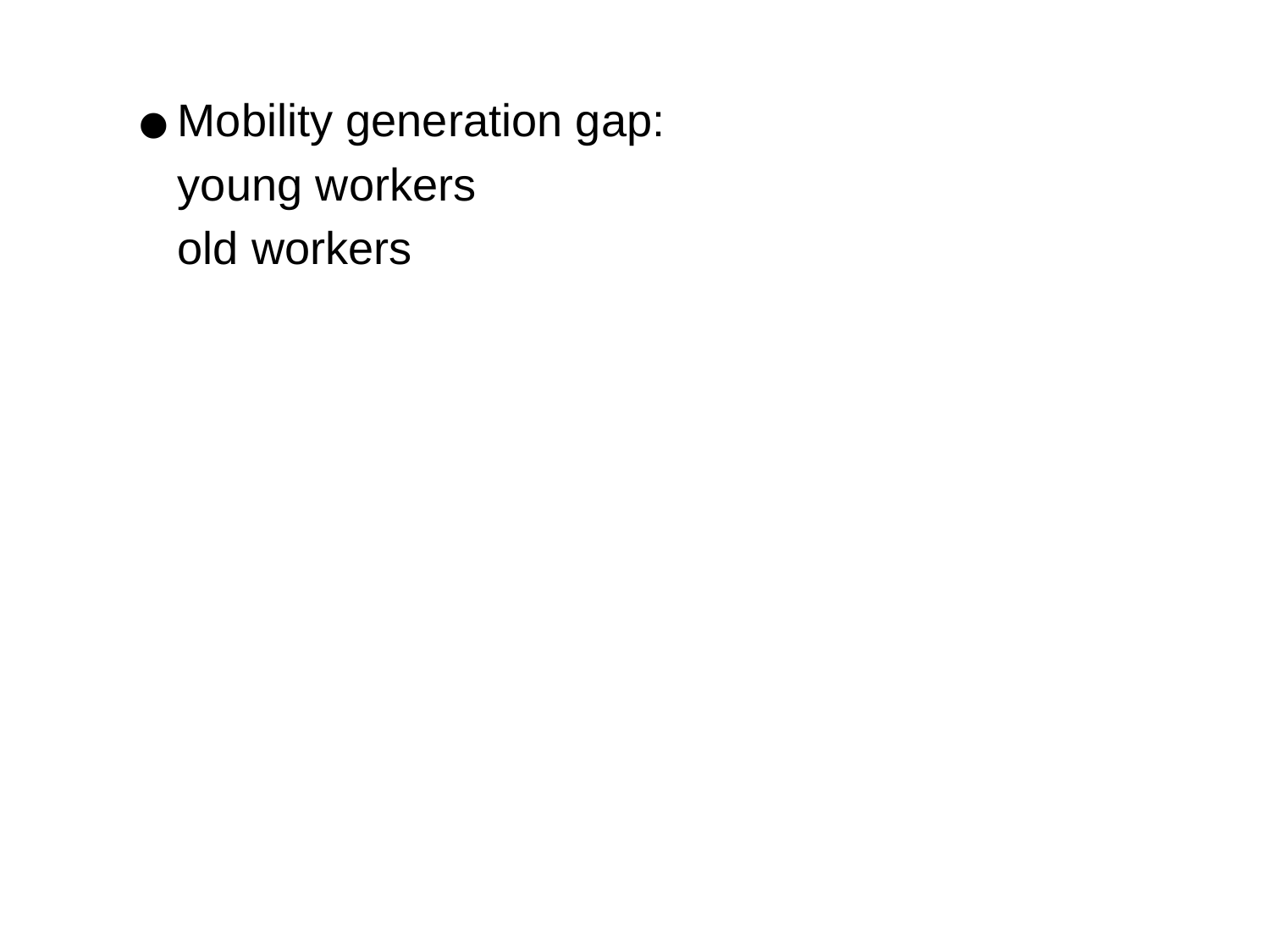

Mobility generation gap:
	young workers
	old workers